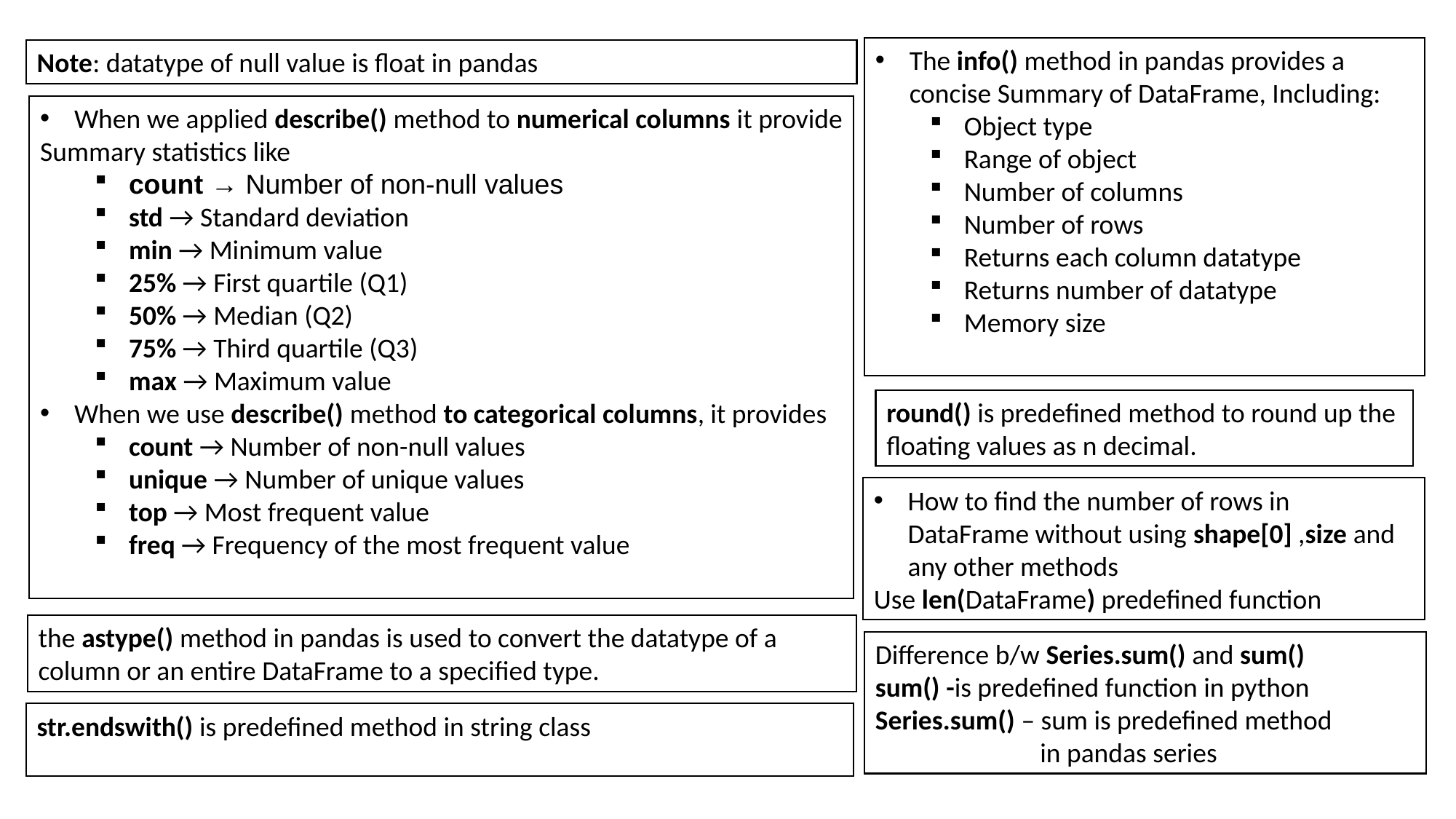

The info() method in pandas provides a concise Summary of DataFrame, Including:
Object type
Range of object
Number of columns
Number of rows
Returns each column datatype
Returns number of datatype
Memory size

Note: datatype of null value is float in pandas
When we applied describe() method to numerical columns it provide
Summary statistics like
count → Number of non-null values
std → Standard deviation
min → Minimum value
25% → First quartile (Q1)
50% → Median (Q2)
75% → Third quartile (Q3)
max → Maximum value
When we use describe() method to categorical columns, it provides
count → Number of non-null values
unique → Number of unique values
top → Most frequent value
freq → Frequency of the most frequent value

round() is predefined method to round up the
floating values as n decimal.
How to find the number of rows in DataFrame without using shape[0] ,size and any other methods
Use len(DataFrame) predefined function
the astype() method in pandas is used to convert the datatype of a
column or an entire DataFrame to a specified type.
Difference b/w Series.sum() and sum()
sum() -is predefined function in python
Series.sum() – sum is predefined method
	         in pandas series
str.endswith() is predefined method in string class